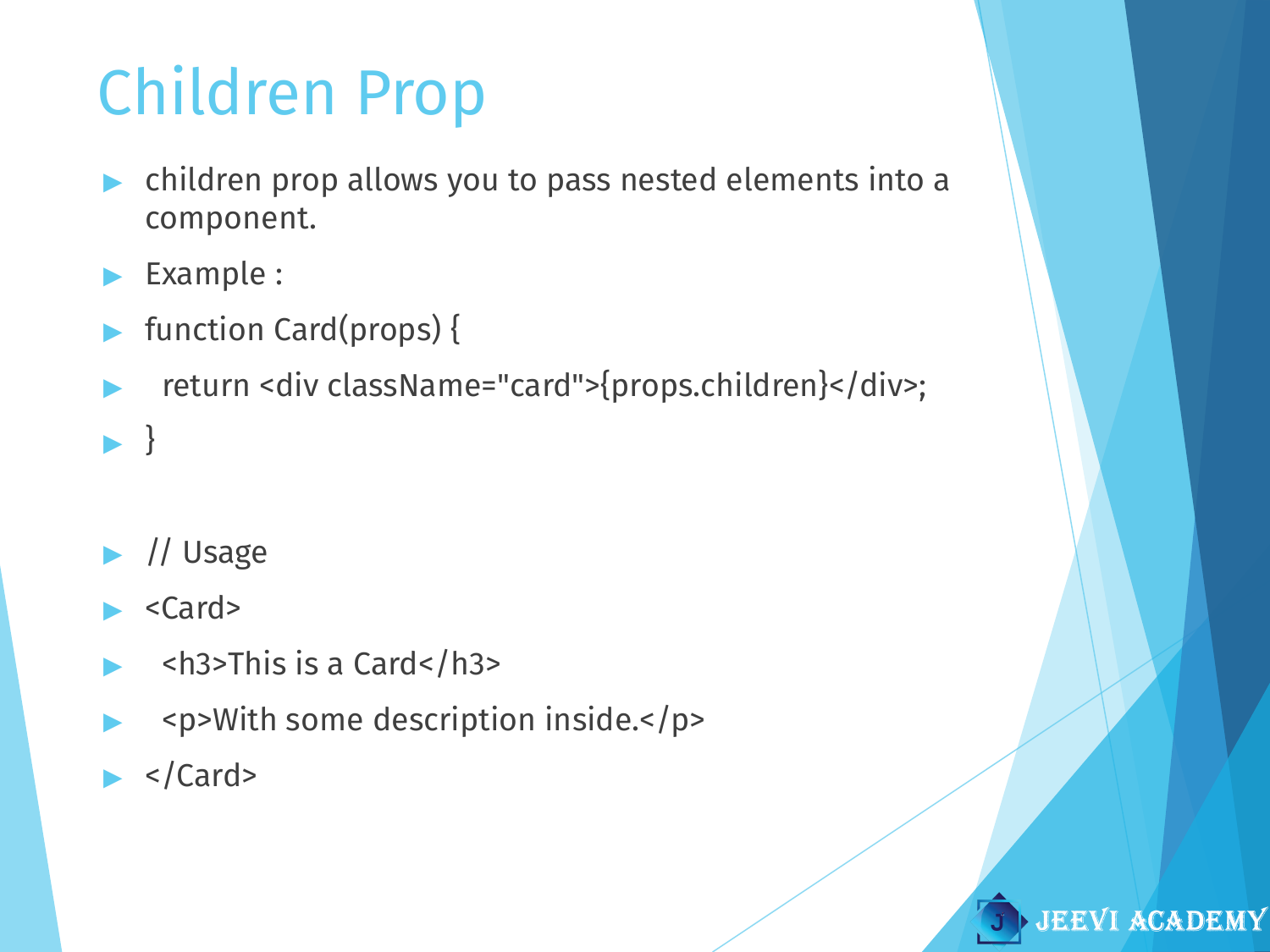

# Children Prop
children prop allows you to pass nested elements into a component.
Example :
function Card(props) {
  return <div className="card">{props.children}</div>;
}

// Usage
<Card>
  <h3>This is a Card</h3>
  <p>With some description inside.</p>
</Card>